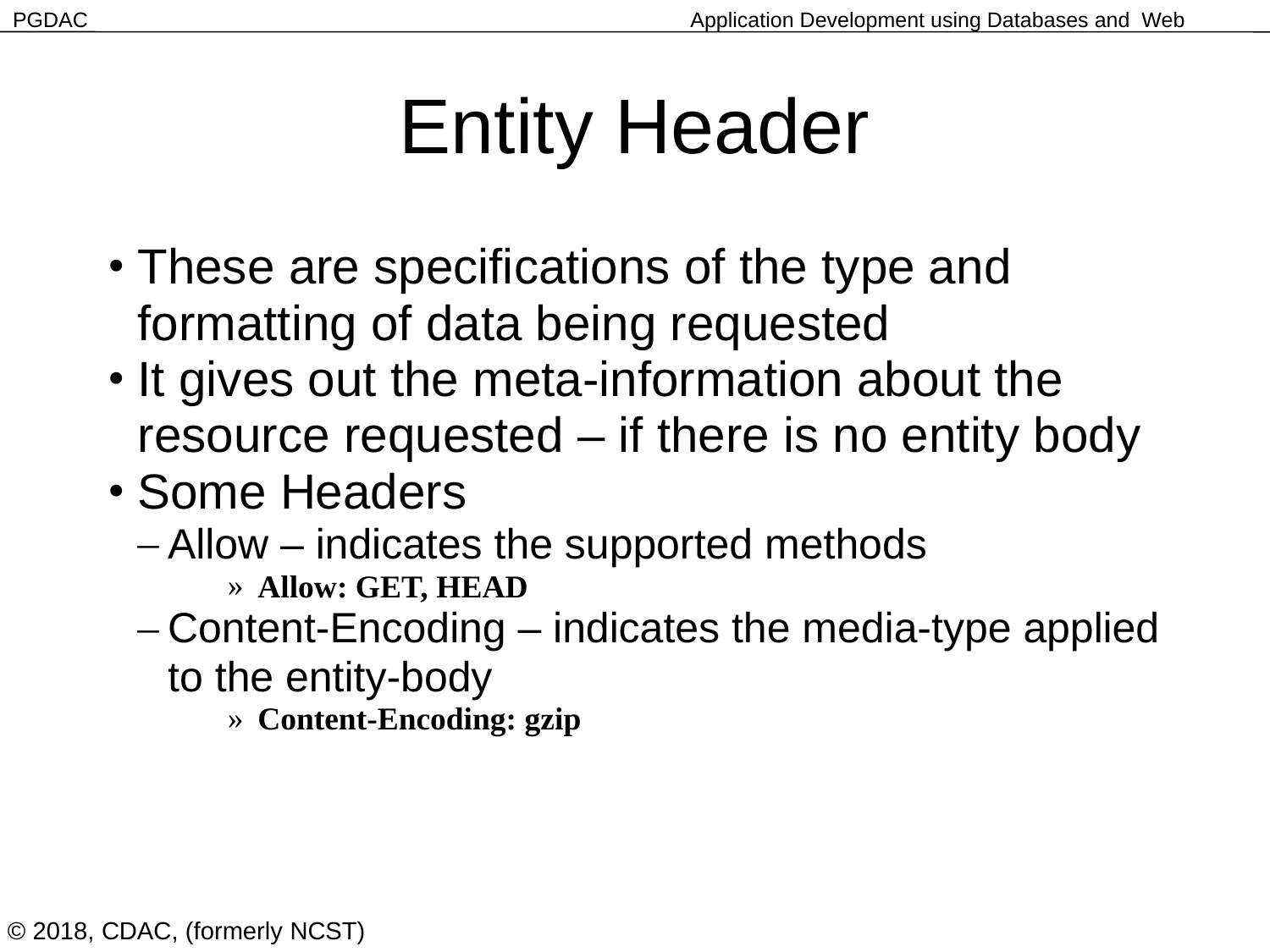

Entity Header
These are specifications of the type and formatting of data being requested
It gives out the meta-information about the resource requested – if there is no entity body
Some Headers
Allow – indicates the supported methods
Allow: GET, HEAD
Content-Encoding – indicates the media-type applied to the entity-body
Content-Encoding: gzip